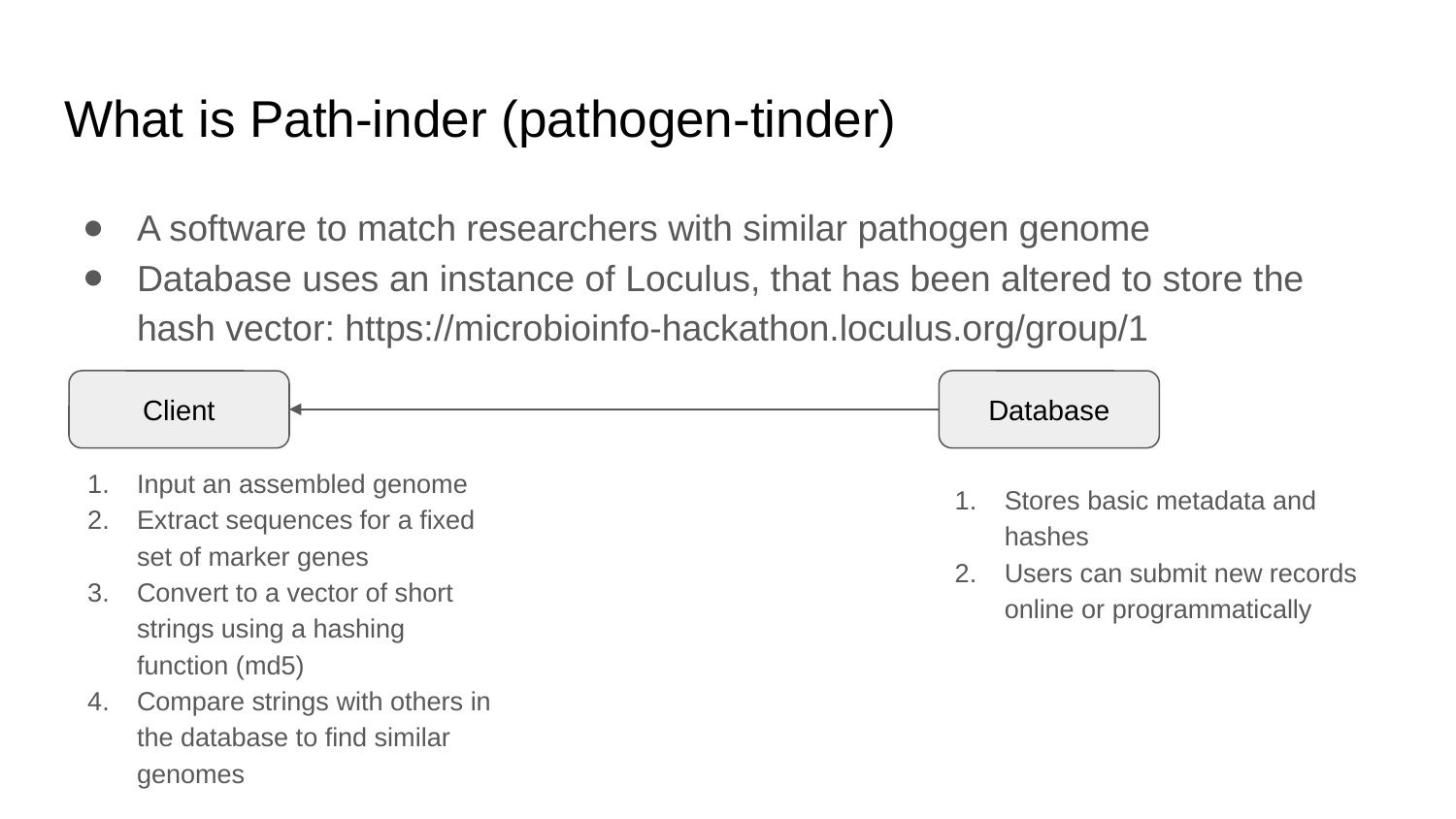

# What is Path-inder (pathogen-tinder)
A software to match researchers with similar pathogen genome
Database uses an instance of Loculus, that has been altered to store the hash vector: https://microbioinfo-hackathon.loculus.org/group/1
Client
Database
Input an assembled genome
Extract sequences for a fixed set of marker genes
Convert to a vector of short strings using a hashing function (md5)
Compare strings with others in the database to find similar genomes
Stores basic metadata and hashes
Users can submit new records online or programmatically